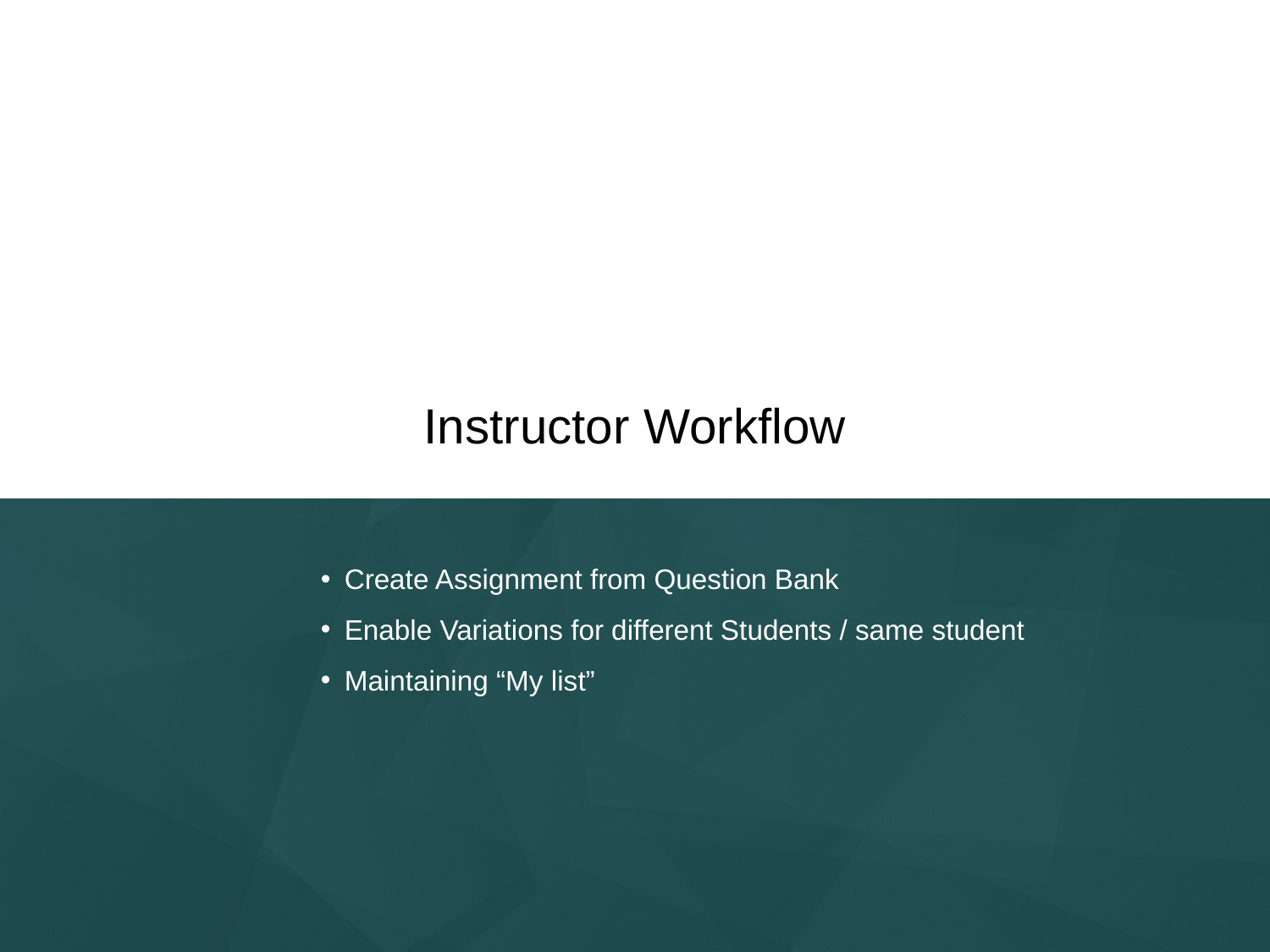

# Instructor Workflow
Create Assignment from Question Bank
Enable Variations for different Students / same student
Maintaining “My list”